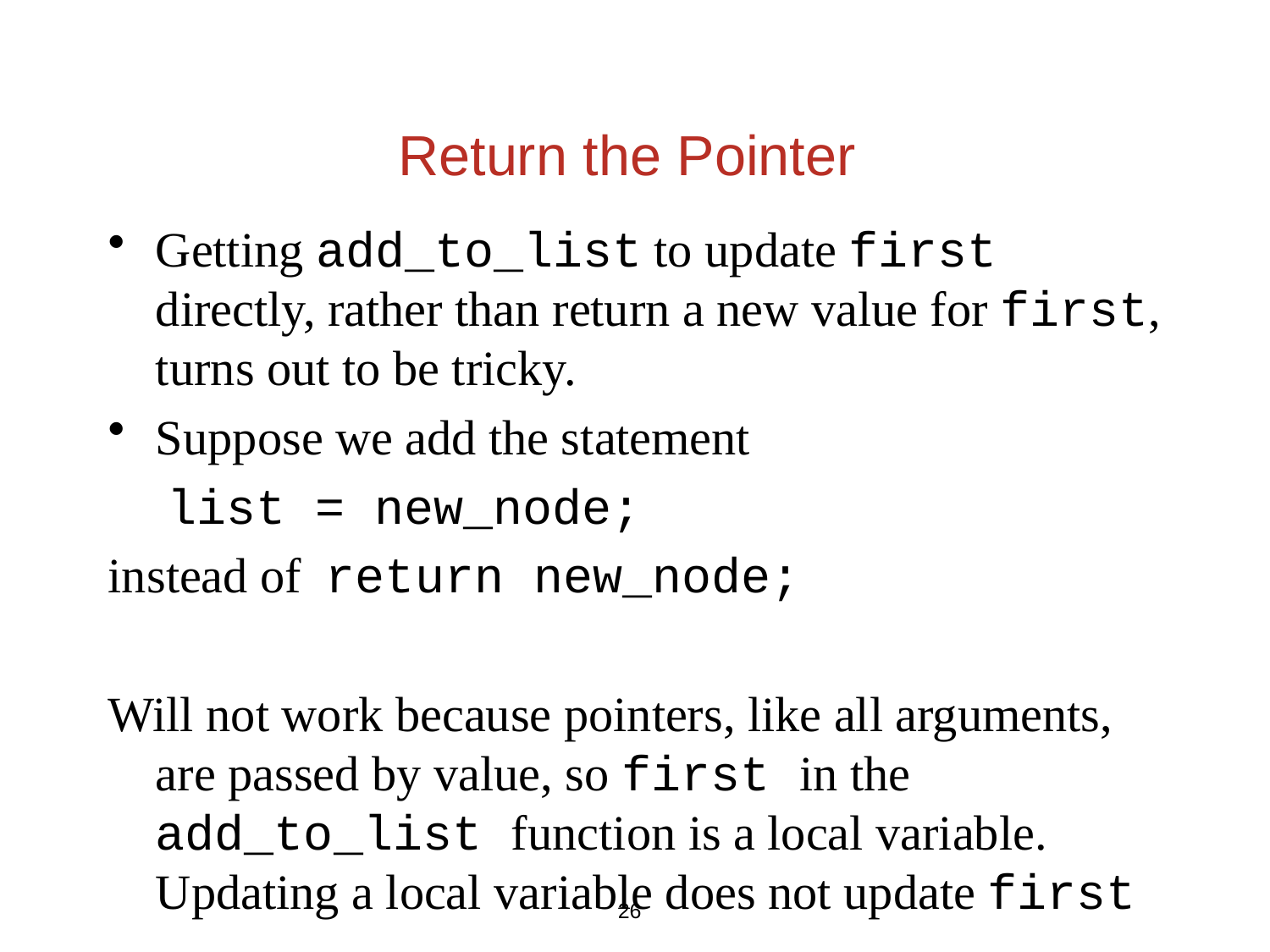

Return the Pointer
Getting add_to_list to update first directly, rather than return a new value for first, turns out to be tricky.
Suppose we add the statement
  list = new_node;
instead of  return new_node;

Will not work because pointers, like all arguments, are passed by value, so first in the add_to_list function is a local variable. Updating a local variable does not update first

26